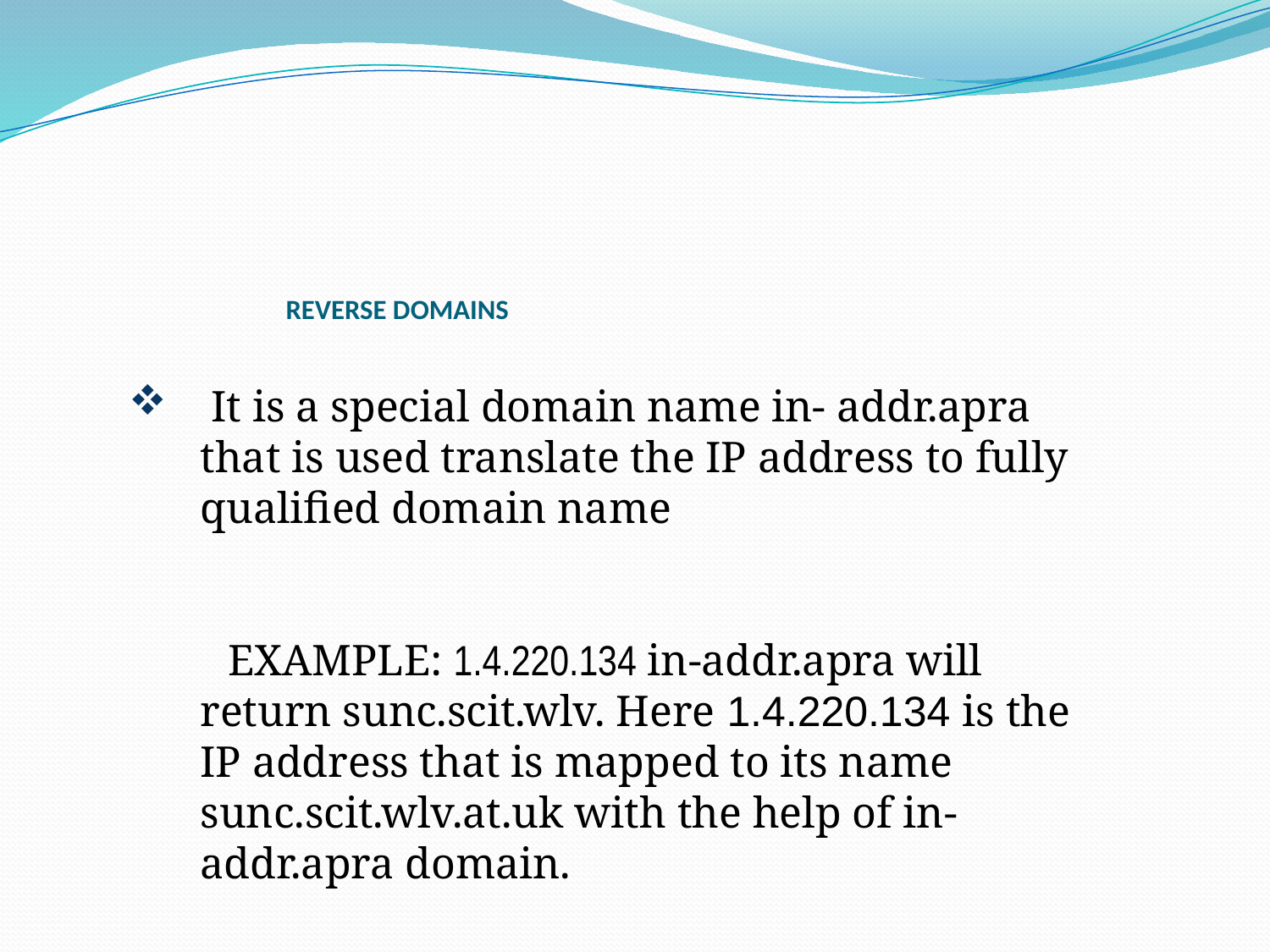

# REVERSE DOMAINS
 It is a special domain name in- addr.apra that is used translate the IP address to fully qualified domain name

         EXAMPLE: 1.4.220.134 in-addr.apra will return sunc.scit.wlv. Here 1.4.220.134 is the IP address that is mapped to its name sunc.scit.wlv.at.uk with the help of in-addr.apra domain.